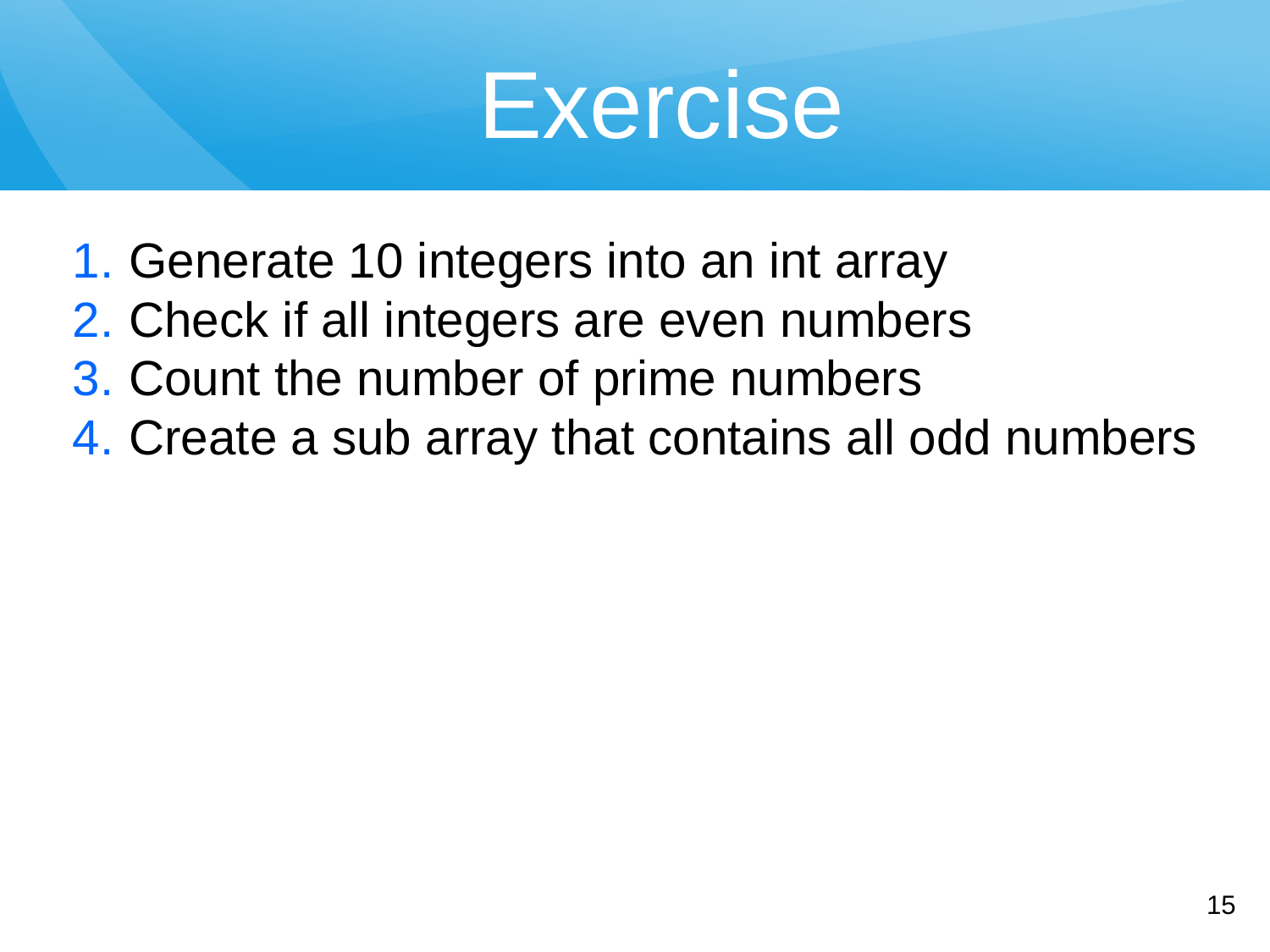

# Exercise
Generate 10 integers into an int array
Check if all integers are even numbers
Count the number of prime numbers
Create a sub array that contains all odd numbers
15